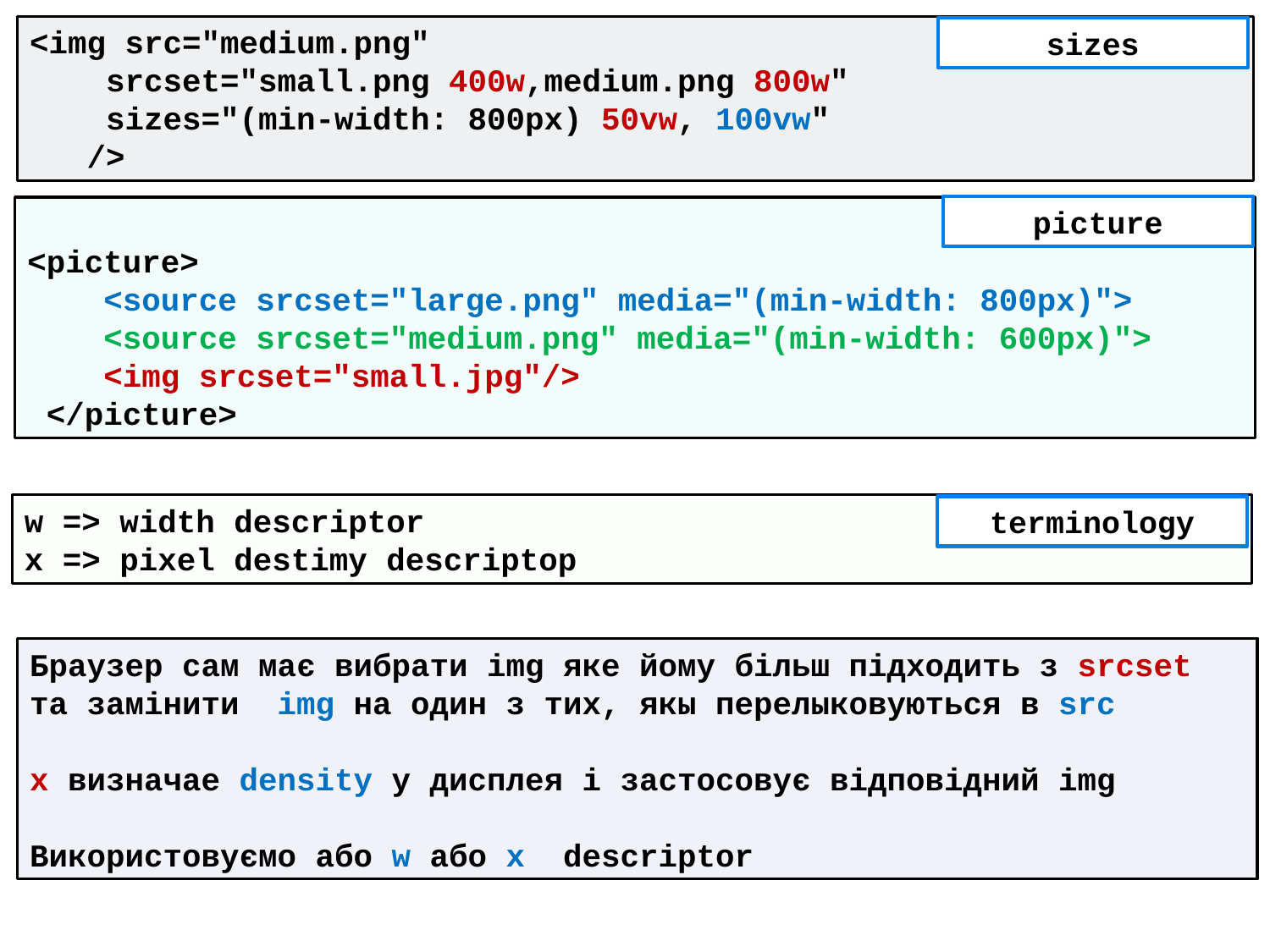

<img src="medium.png"
    srcset="small.png 400w,medium.png 800w"
    sizes="(min-width: 800px) 50vw, 100vw"
   />
# sizes
picture

<picture>
    <source srcset="large.png" media="(min-width: 800px)">
    <source srcset="medium.png" media="(min-width: 600px)">
    <img srcset="small.jpg"/>
 </picture>
w => width descriptor
x => pixel destimy descriptop
terminology
Браузер сам має вибрати img яке йому більш підходить з srcset та замінити  img на один з тих, якы перелыковуються в src

x визначае density у дисплея і застосовує відповідний img

Використовуємо або w або x  descriptor